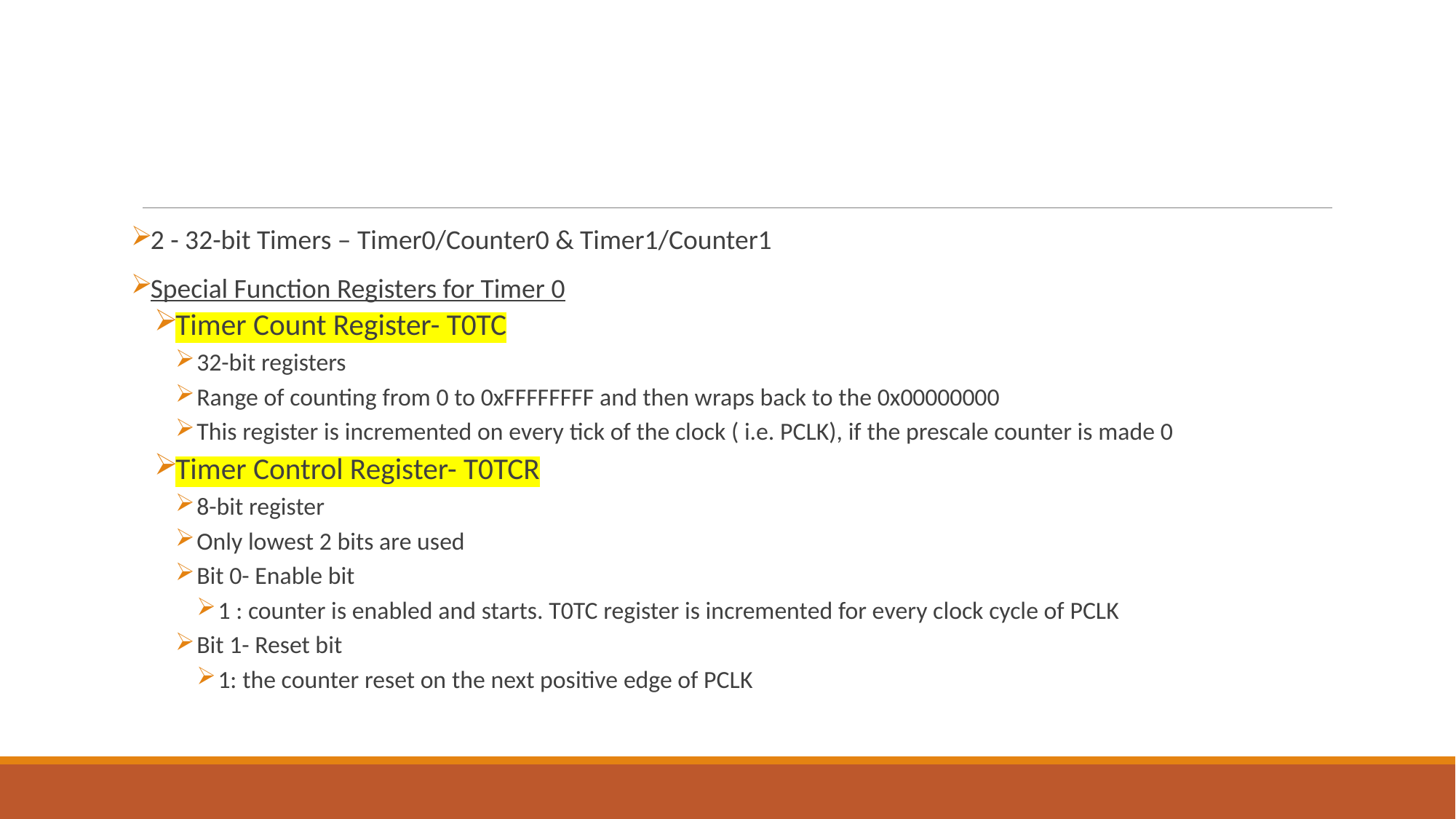

#
2 - 32-bit Timers – Timer0/Counter0 & Timer1/Counter1
Special Function Registers for Timer 0
Timer Count Register- T0TC
32-bit registers
Range of counting from 0 to 0xFFFFFFFF and then wraps back to the 0x00000000
This register is incremented on every tick of the clock ( i.e. PCLK), if the prescale counter is made 0
Timer Control Register- T0TCR
8-bit register
Only lowest 2 bits are used
Bit 0- Enable bit
1 : counter is enabled and starts. T0TC register is incremented for every clock cycle of PCLK
Bit 1- Reset bit
1: the counter reset on the next positive edge of PCLK